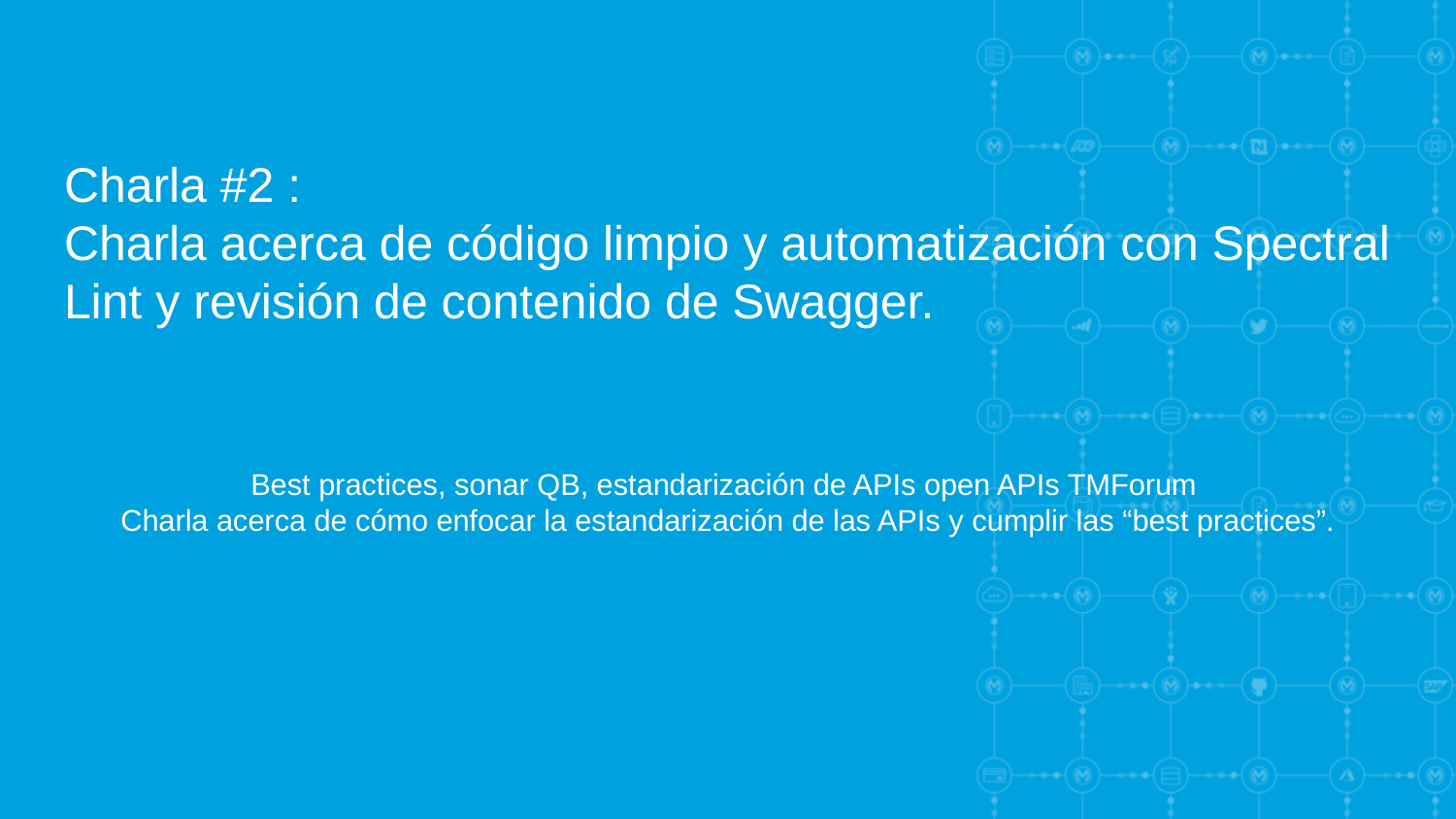

# Charla #2 : Charla acerca de código limpio y automatización con Spectral Lint y revisión de contenido de Swagger.
Best practices, sonar QB, estandarización de APIs open APIs TMForum
Charla acerca de cómo enfocar la estandarización de las APIs y cumplir las “best practices”.